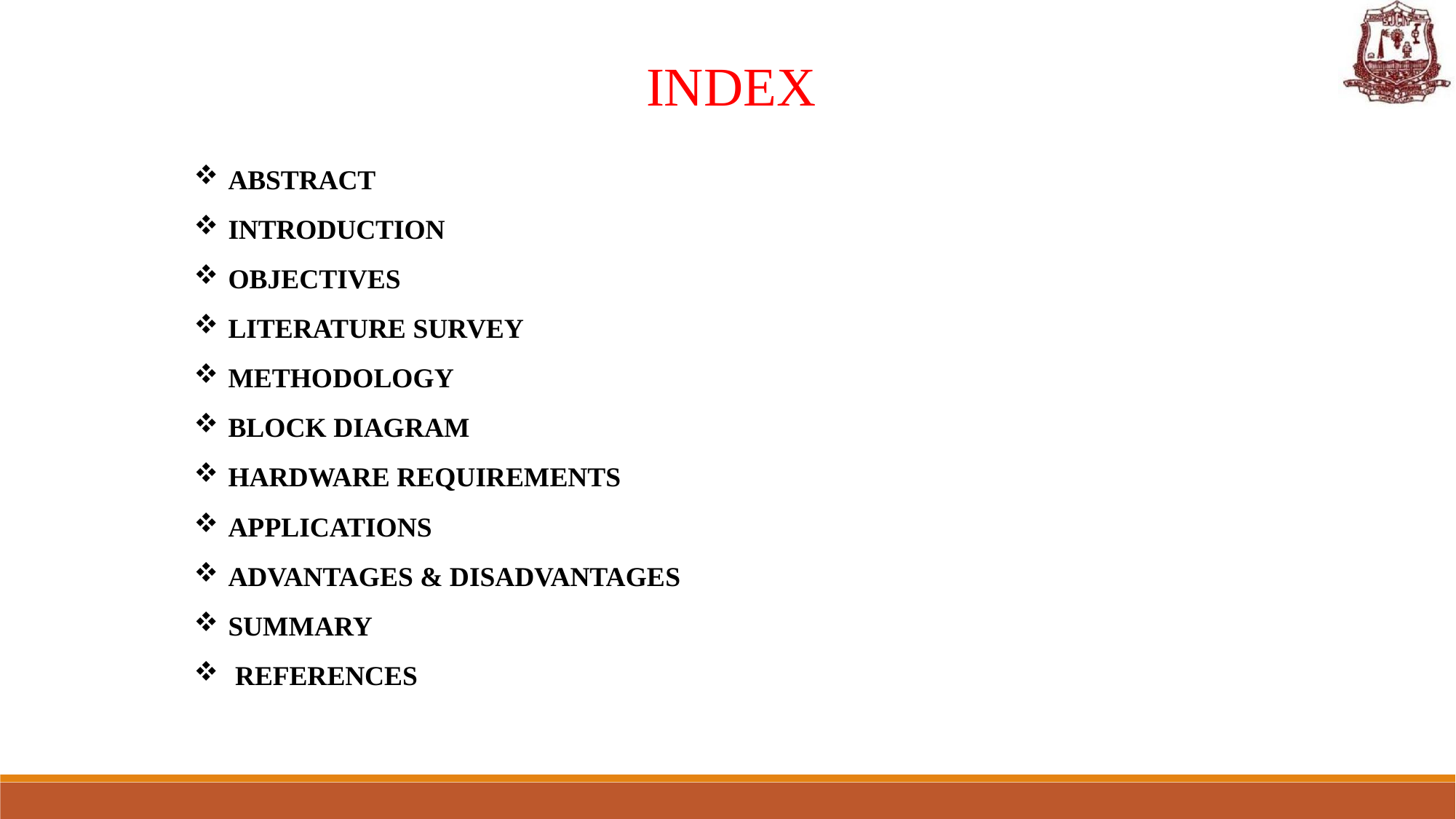

INDEX
ABSTRACT
INTRODUCTION
OBJECTIVES
LITERATURE SURVEY
METHODOLOGY
BLOCK DIAGRAM
HARDWARE REQUIREMENTS
APPLICATIONS
ADVANTAGES & DISADVANTAGES
SUMMARY
 REFERENCES

2